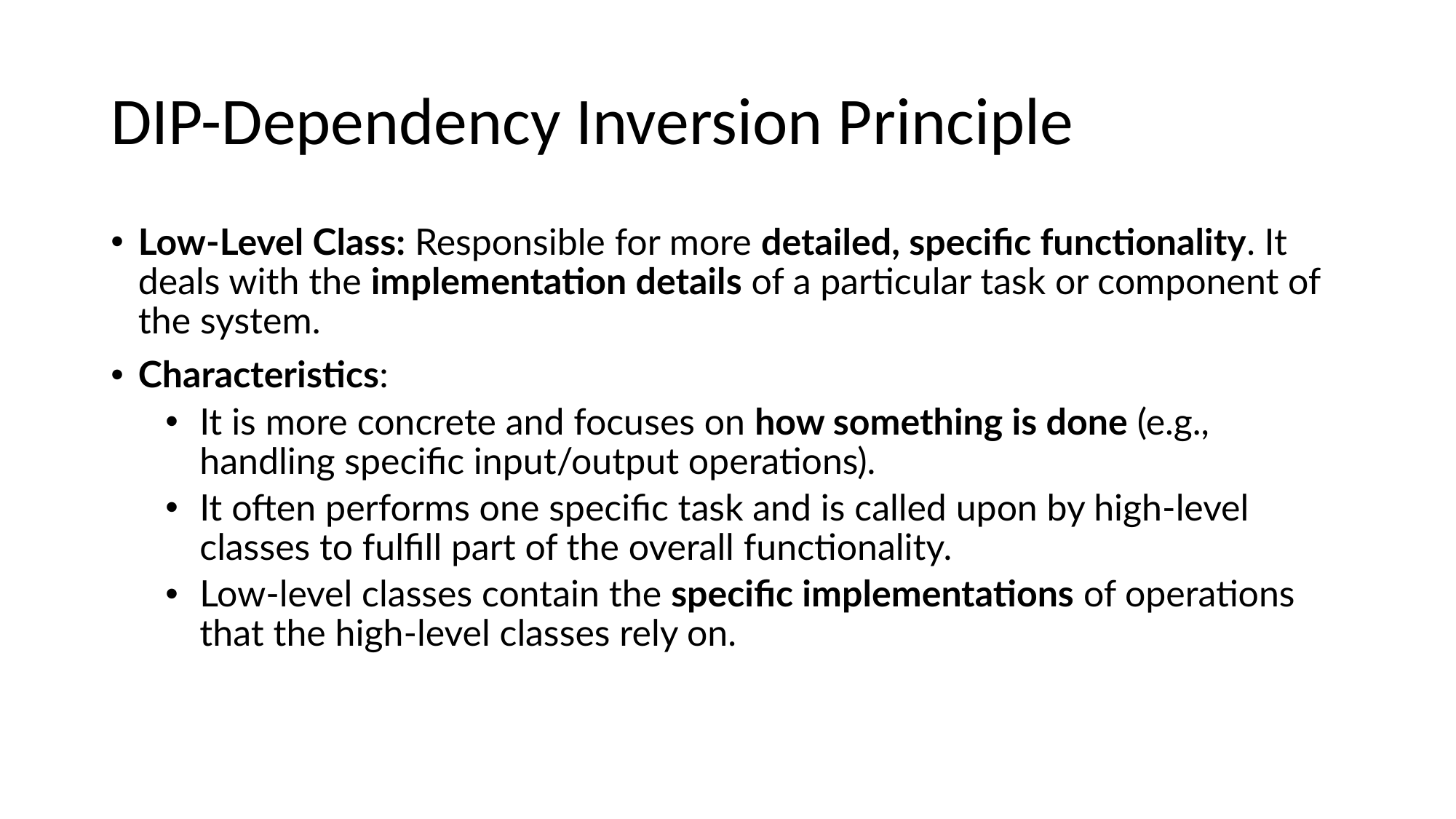

# DIP-Dependency Inversion Principle
Low-Level Class: Responsible for more detailed, specific functionality. It deals with the implementation details of a particular task or component of the system.
Characteristics:
It is more concrete and focuses on how something is done (e.g., handling specific input/output operations).
It often performs one specific task and is called upon by high-level classes to fulfill part of the overall functionality.
Low-level classes contain the specific implementations of operations that the high-level classes rely on.